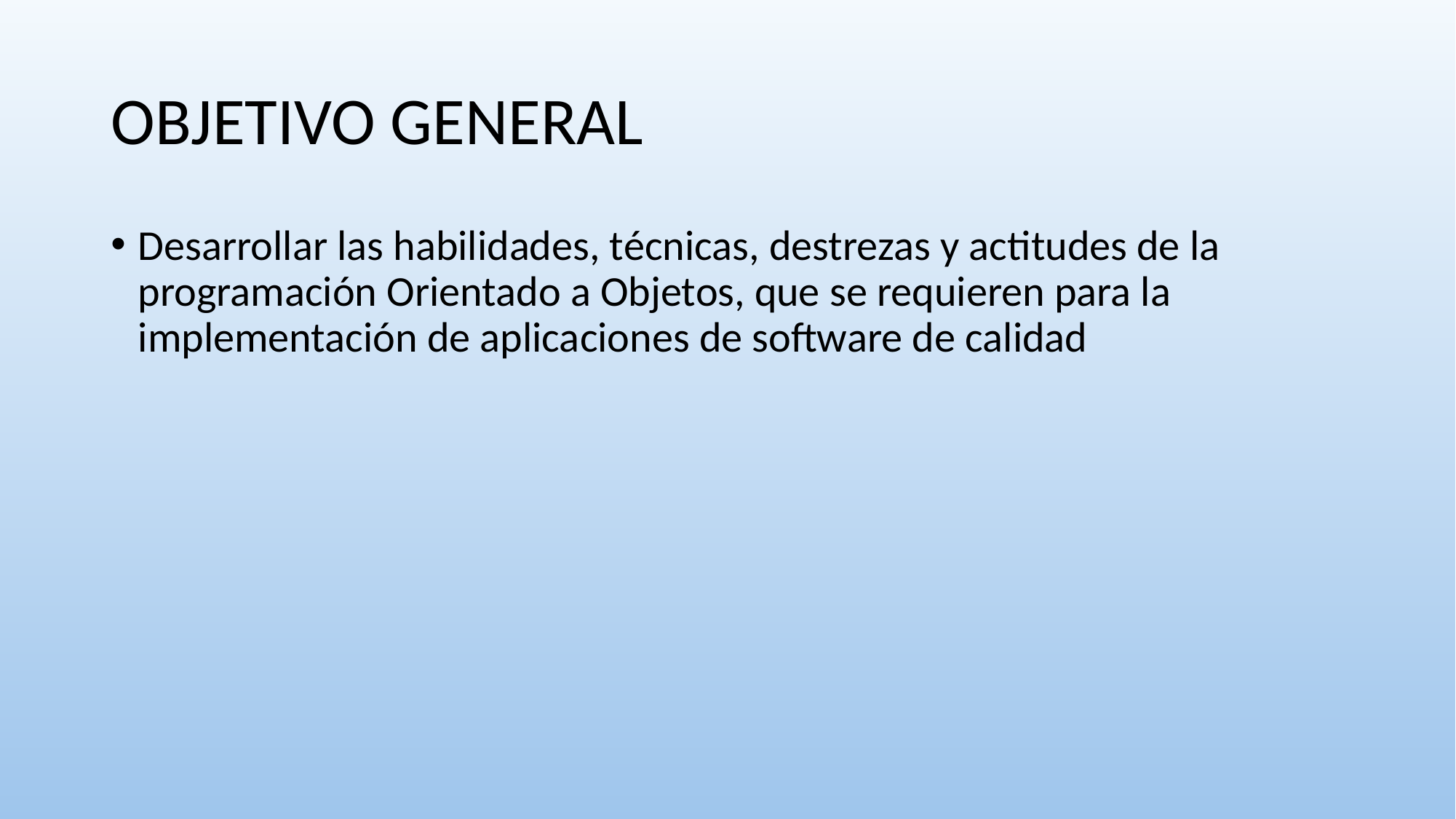

# OBJETIVO GENERAL
Desarrollar las habilidades, técnicas, destrezas y actitudes de la programación Orientado a Objetos, que se requieren para la implementación de aplicaciones de software de calidad